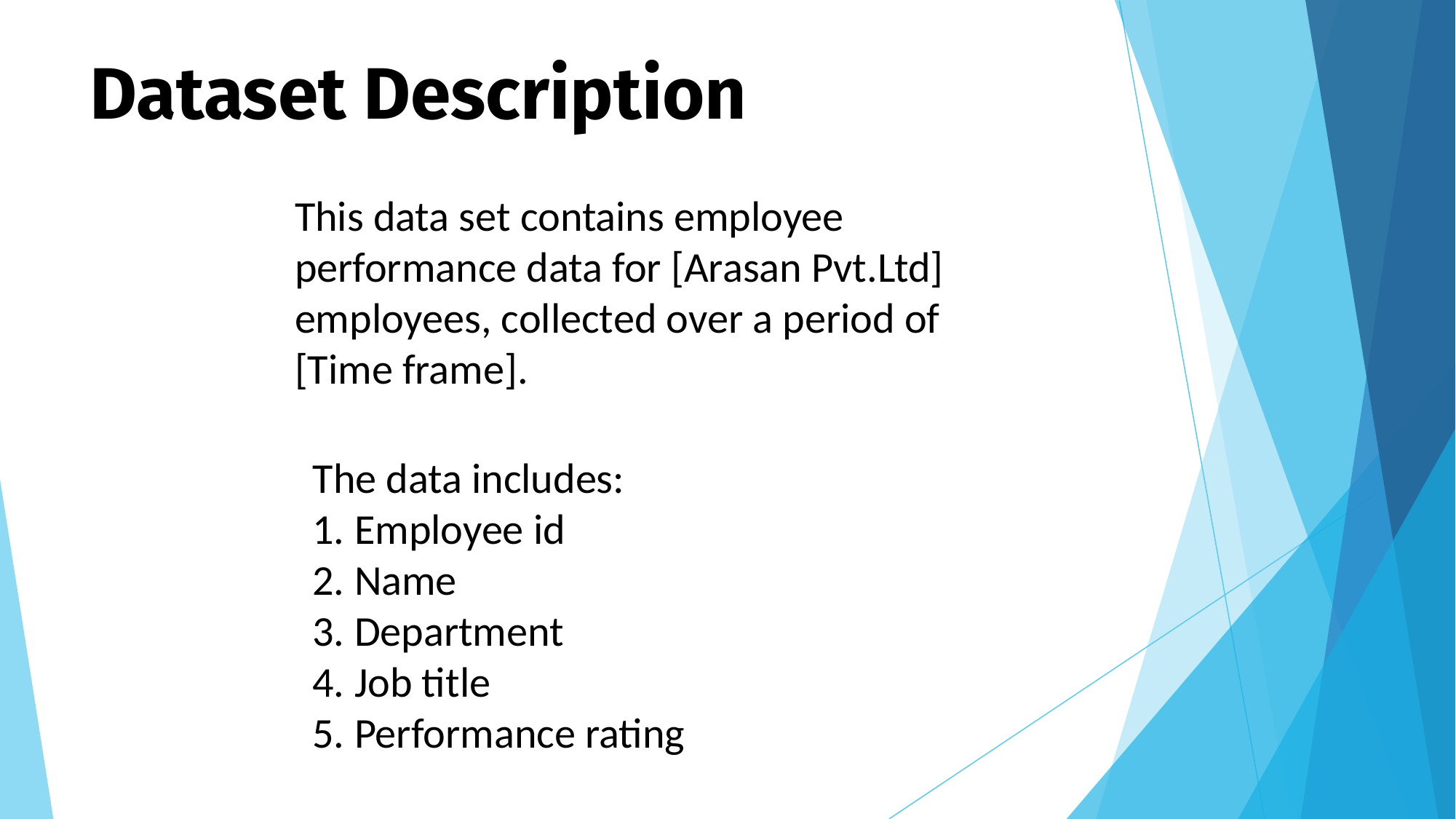

# Dataset Description
This data set contains employee performance data for [Arasan Pvt.Ltd] employees, collected over a period of [Time frame].
The data includes:
1. Employee id
2. Name
3. Department
4. Job title
5. Performance rating